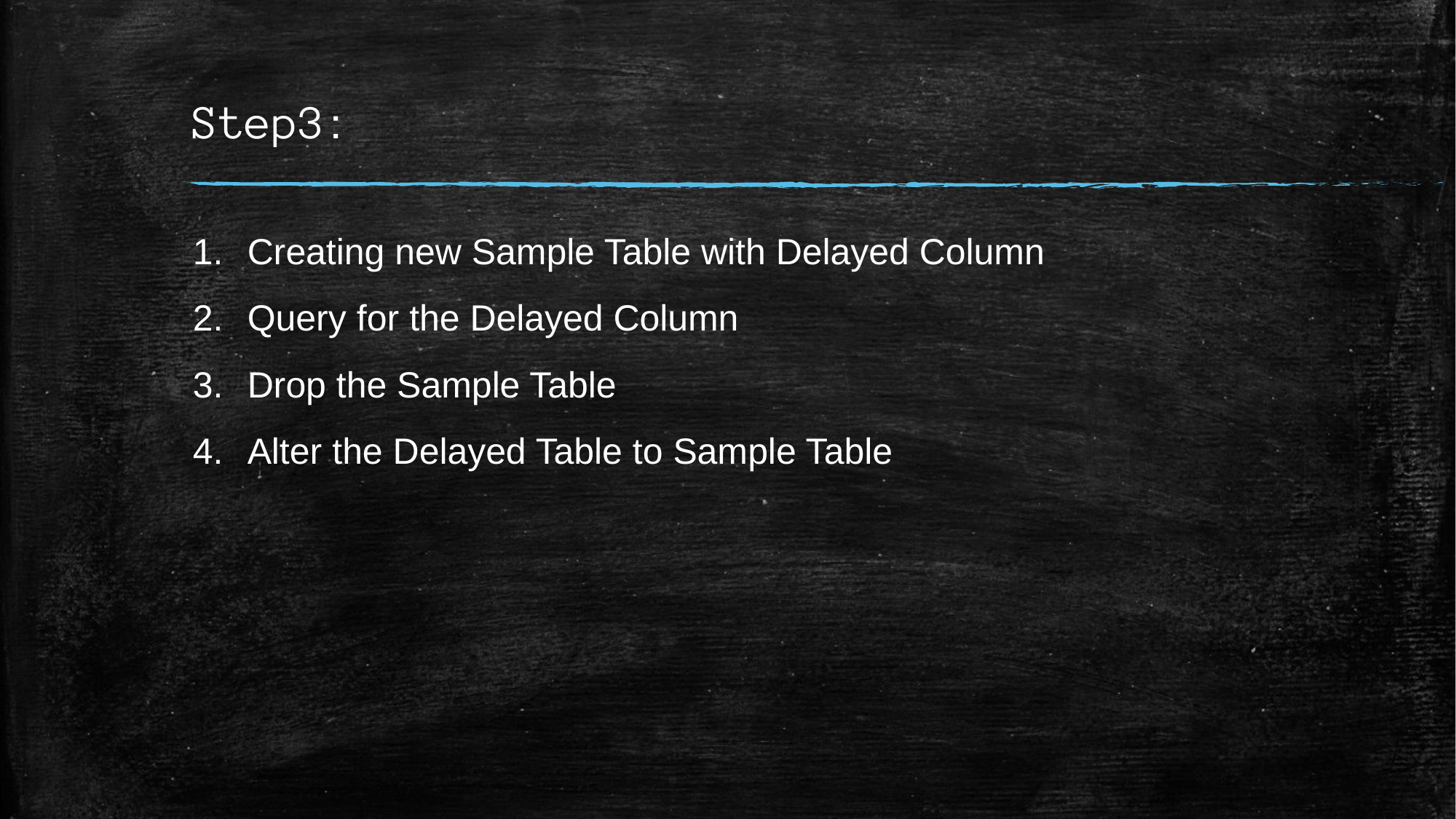

# Step3:
Creating new Sample Table with Delayed Column
Query for the Delayed Column
Drop the Sample Table
Alter the Delayed Table to Sample Table